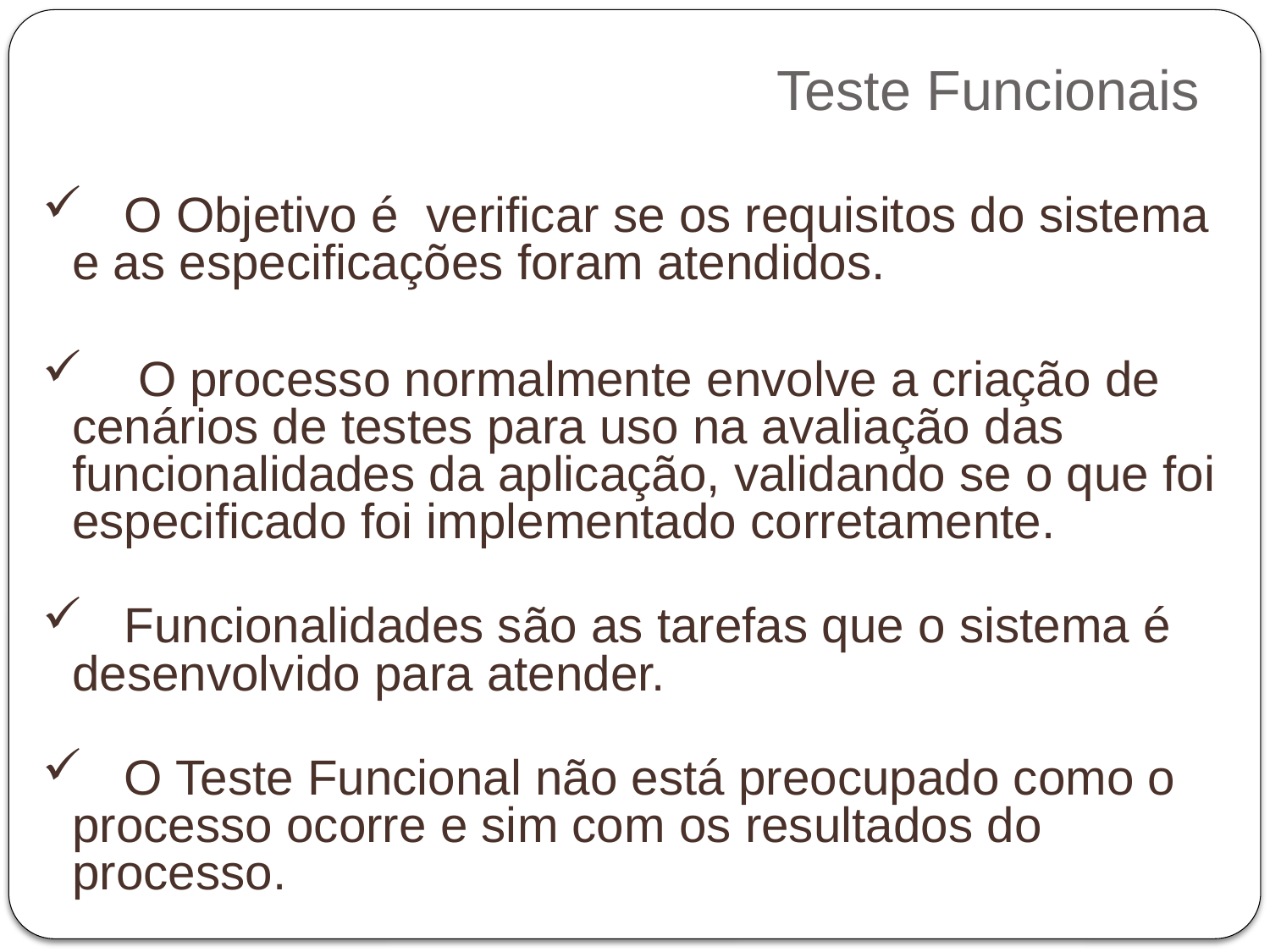

Teste Funcionais
   O Objetivo é  verificar se os requisitos do sistema e as especificações foram atendidos.
    O processo normalmente envolve a criação de cenários de testes para uso na avaliação das funcionalidades da aplicação, validando se o que foi especificado foi implementado corretamente.
   Funcionalidades são as tarefas que o sistema é desenvolvido para atender.
   O Teste Funcional não está preocupado como o processo ocorre e sim com os resultados do processo.